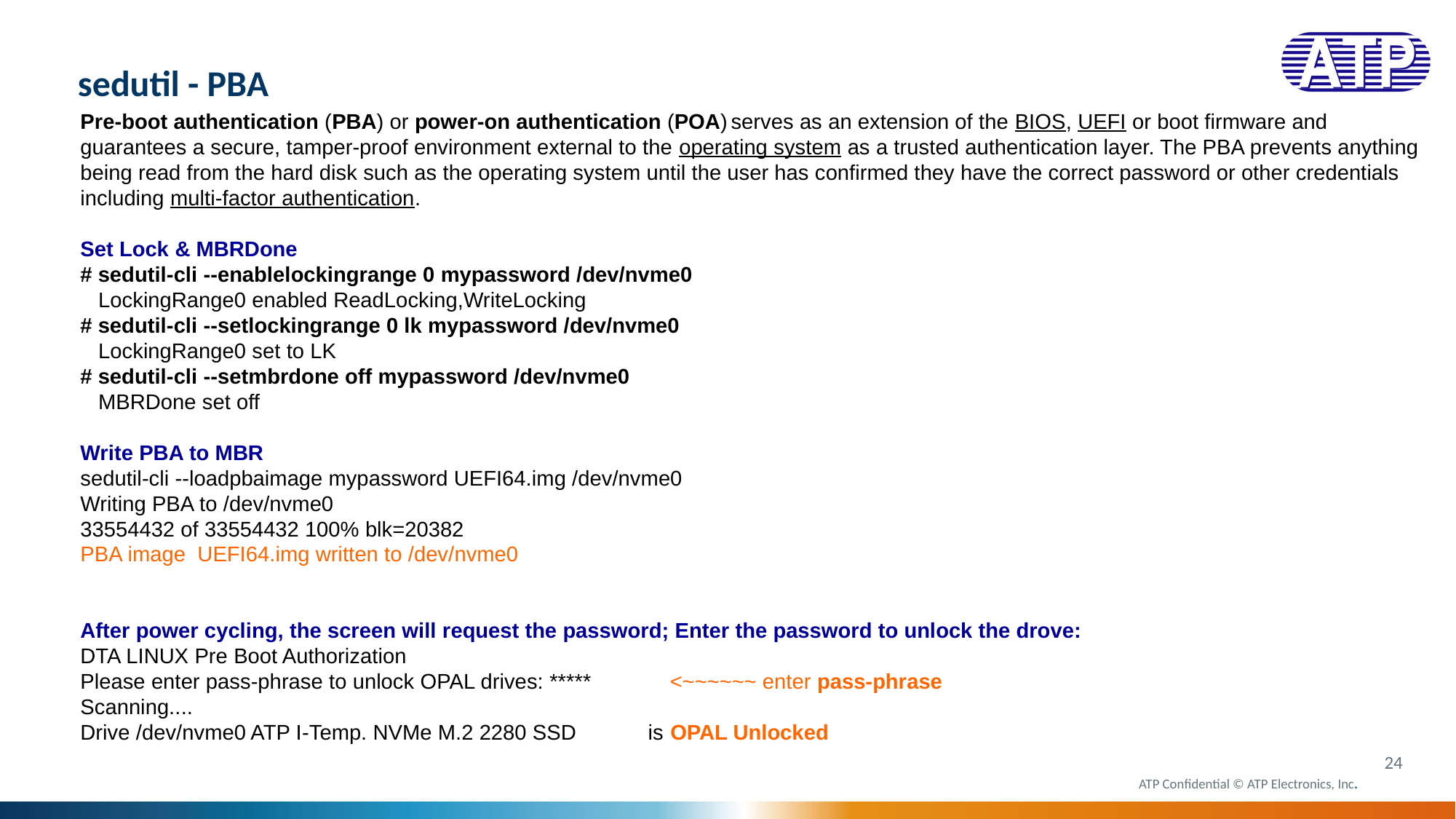

# sedutil - PBA
Pre-boot authentication (PBA) or power-on authentication (POA) serves as an extension of the BIOS, UEFI or boot firmware and guarantees a secure, tamper-proof environment external to the operating system as a trusted authentication layer. The PBA prevents anything being read from the hard disk such as the operating system until the user has confirmed they have the correct password or other credentials including multi-factor authentication.
Set Lock & MBRDone
# sedutil-cli --enablelockingrange 0 mypassword /dev/nvme0
   LockingRange0 enabled ReadLocking,WriteLocking
# sedutil-cli --setlockingrange 0 lk mypassword /dev/nvme0
   LockingRange0 set to LK
# sedutil-cli --setmbrdone off mypassword /dev/nvme0
   MBRDone set off
Write PBA to MBR
sedutil-cli --loadpbaimage mypassword UEFI64.img /dev/nvme0
Writing PBA to /dev/nvme0
33554432 of 33554432 100% blk=20382
PBA image  UEFI64.img written to /dev/nvme0
After power cycling, the screen will request the password; Enter the password to unlock the drove:
DTA LINUX Pre Boot Authorization
Please enter pass-phrase to unlock OPAL drives: *****             <~~~~~~ enter pass-phrase
Scanning....
Drive /dev/nvme0 ATP I-Temp. NVMe M.2 2280 SSD            is OPAL Unlocked